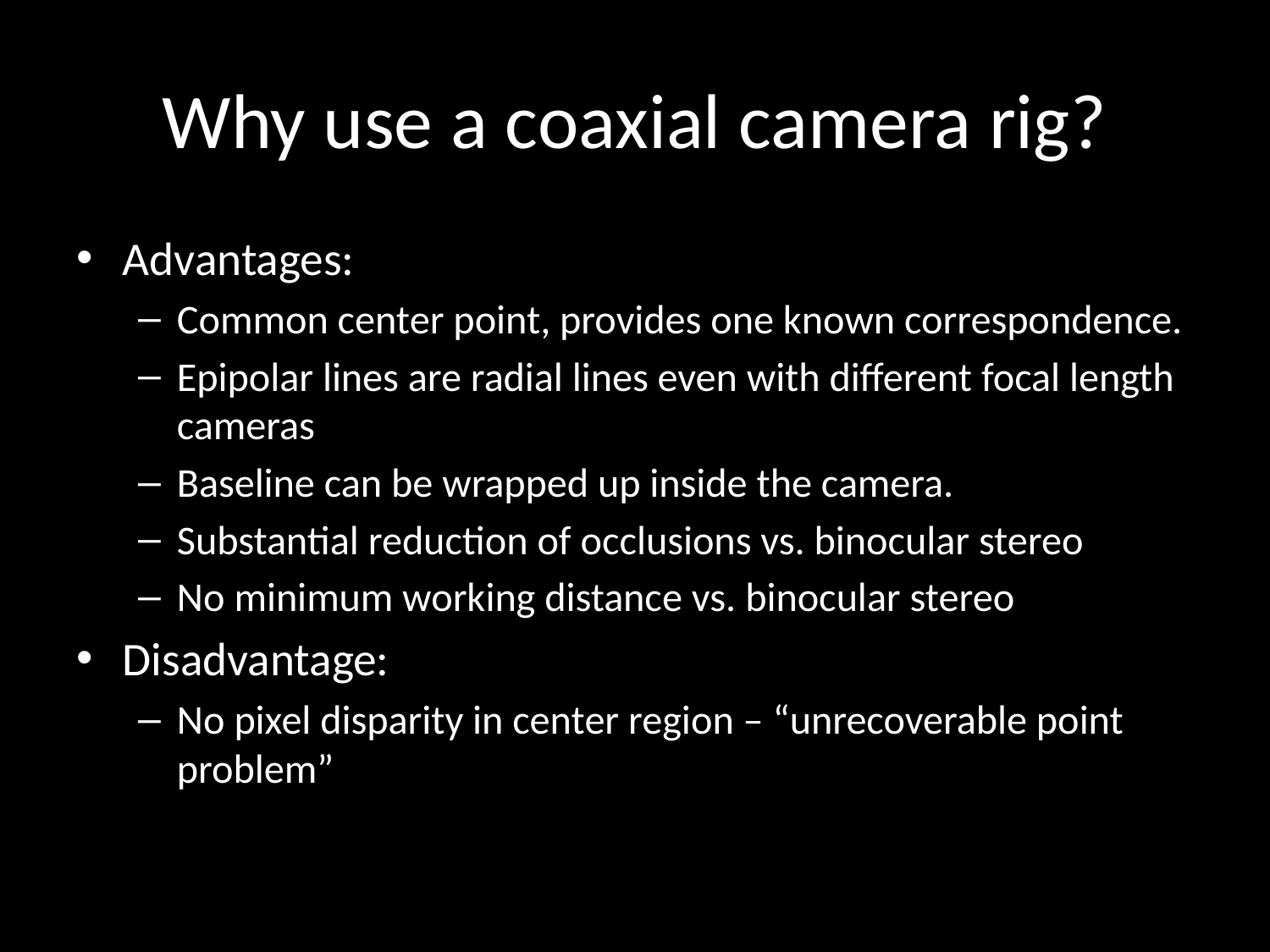

# Why use a coaxial camera rig?
Advantages:
Common center point, provides one known correspondence.
Epipolar lines are radial lines even with different focal length  cameras
Baseline can be wrapped up inside the camera.
Substantial reduction of occlusions vs. binocular stereo
No minimum working distance vs. binocular stereo
Disadvantage:
No pixel disparity in center region – “unrecoverable point problem”